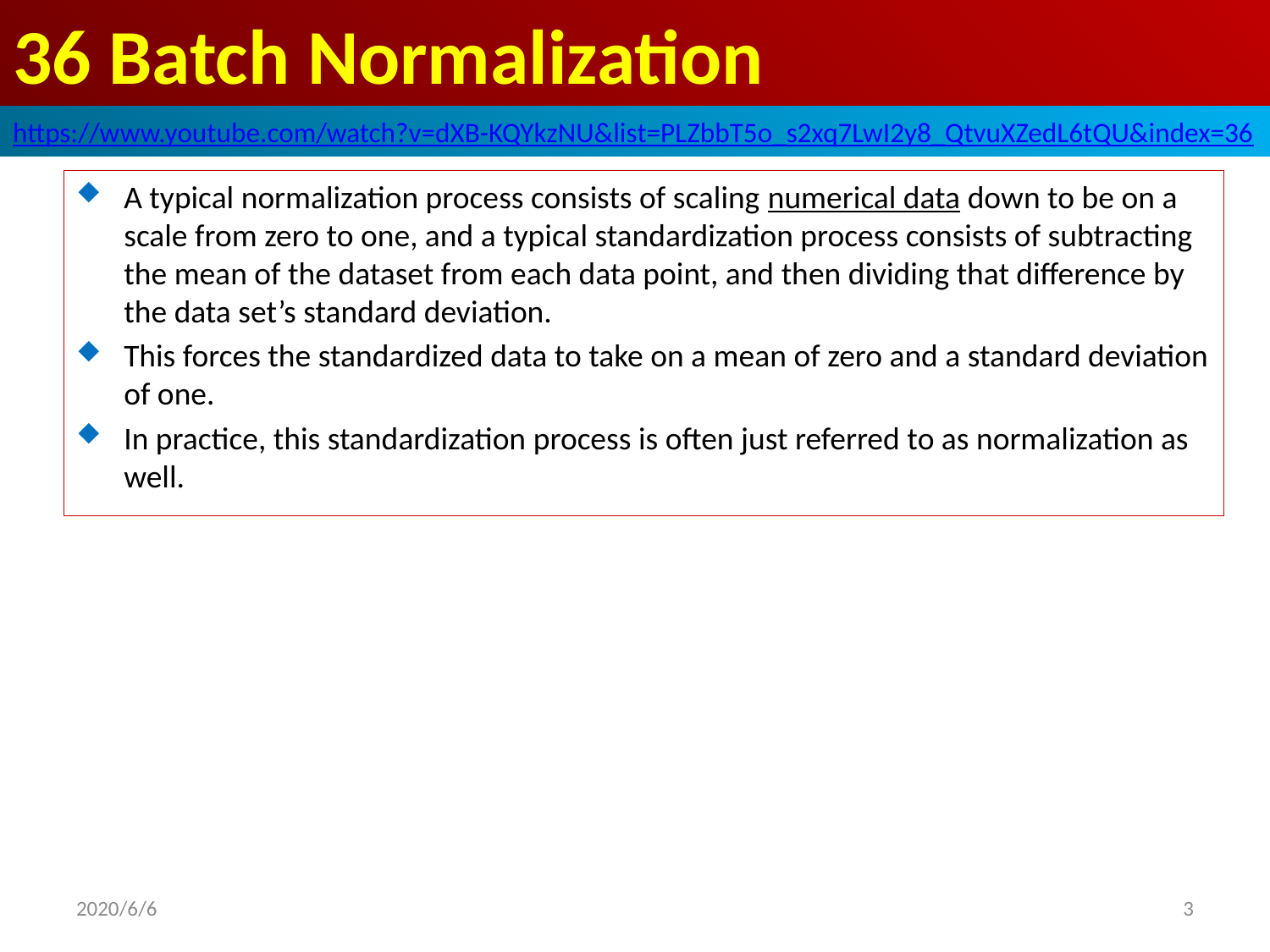

# 36 Batch Normalization
https://www.youtube.com/watch?v=dXB-KQYkzNU&list=PLZbbT5o_s2xq7LwI2y8_QtvuXZedL6tQU&index=36
A typical normalization process consists of scaling numerical data down to be on a scale from zero to one, and a typical standardization process consists of subtracting the mean of the dataset from each data point, and then dividing that difference by the data set’s standard deviation.
This forces the standardized data to take on a mean of zero and a standard deviation of one.
In practice, this standardization process is often just referred to as normalization as well.

2020/6/6
3